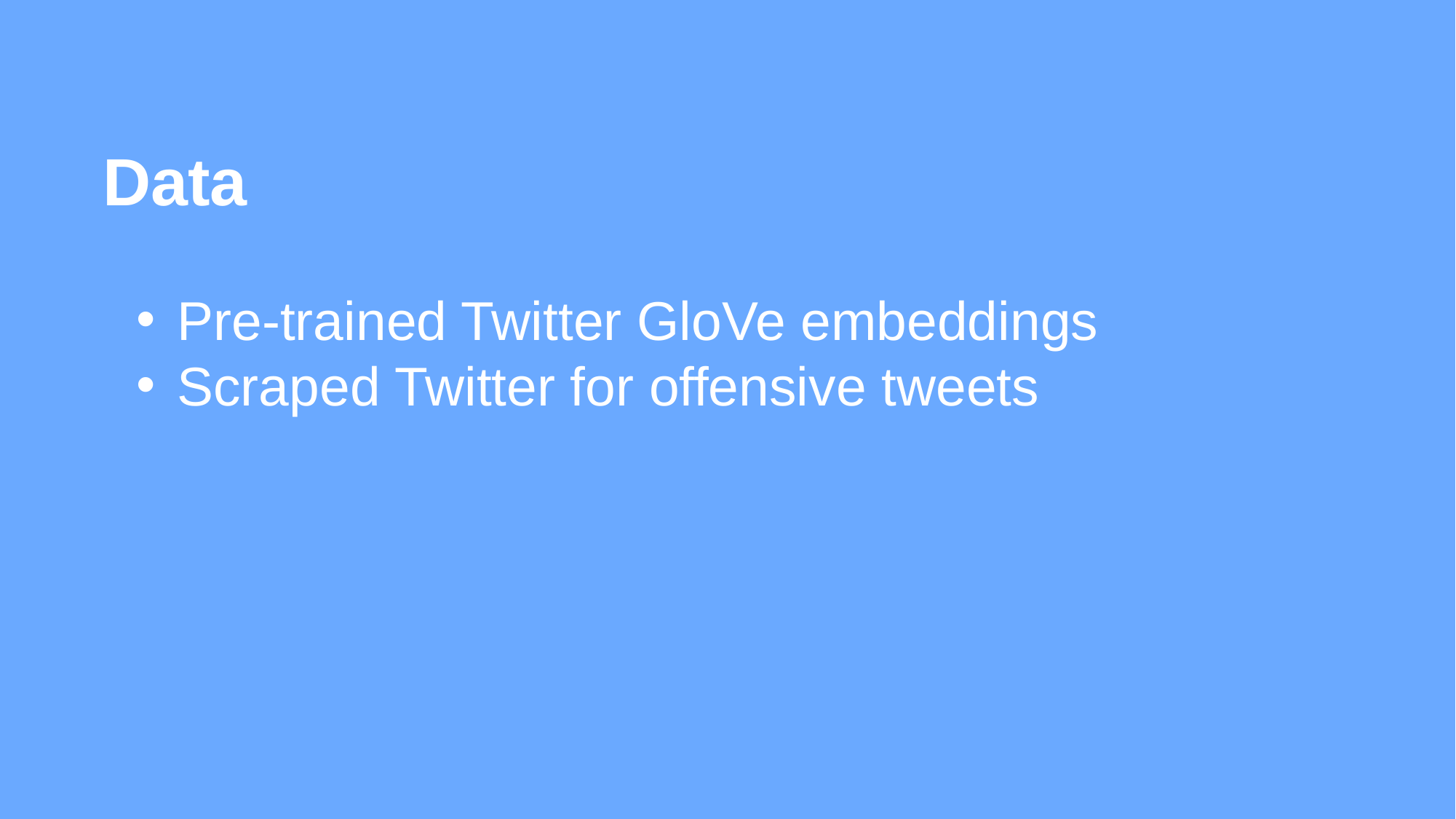

# Data
Pre-trained Twitter GloVe embeddings
Scraped Twitter for offensive tweets